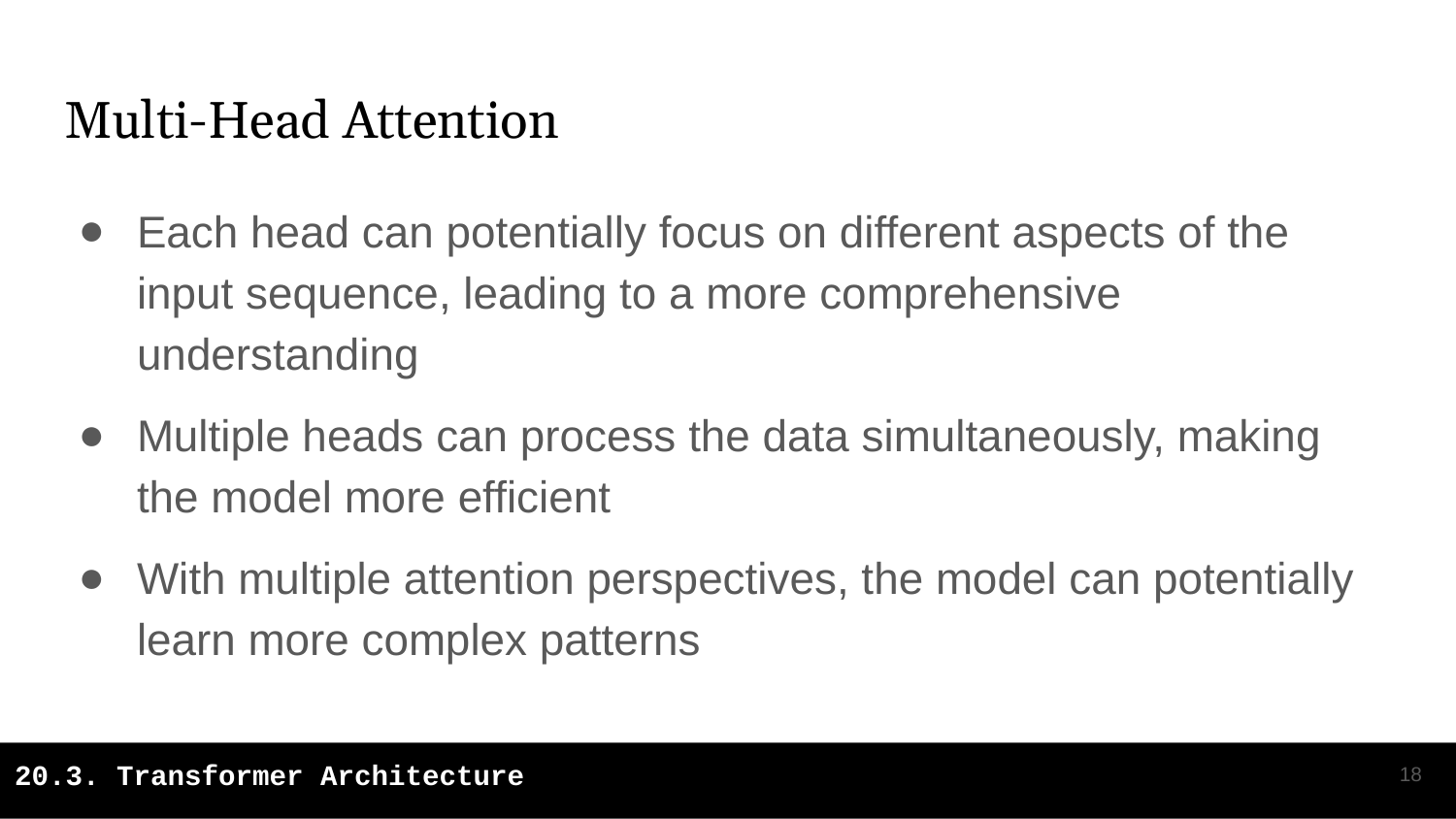

# Multi-Head Attention
Each head can potentially focus on different aspects of the input sequence, leading to a more comprehensive understanding
Multiple heads can process the data simultaneously, making the model more efficient
With multiple attention perspectives, the model can potentially learn more complex patterns
18
20.3. Transformer Architecture